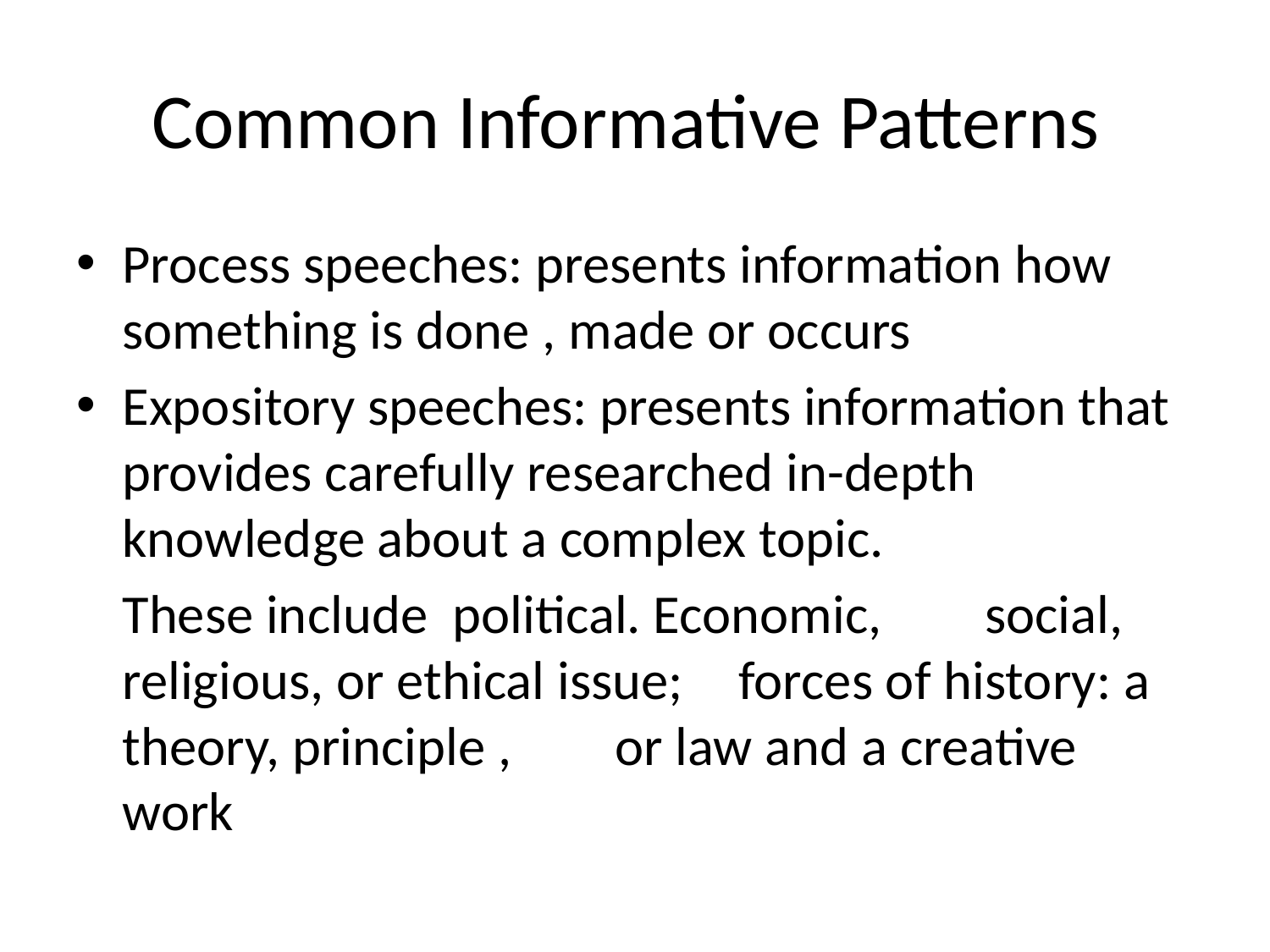

# Common Informative Patterns
Process speeches: presents information how something is done , made or occurs
Expository speeches: presents information that provides carefully researched in-depth knowledge about a complex topic.
			These include  political. Economic, 		social, religious, or ethical issue;  			forces of history: a theory, principle , 		or law and a creative work